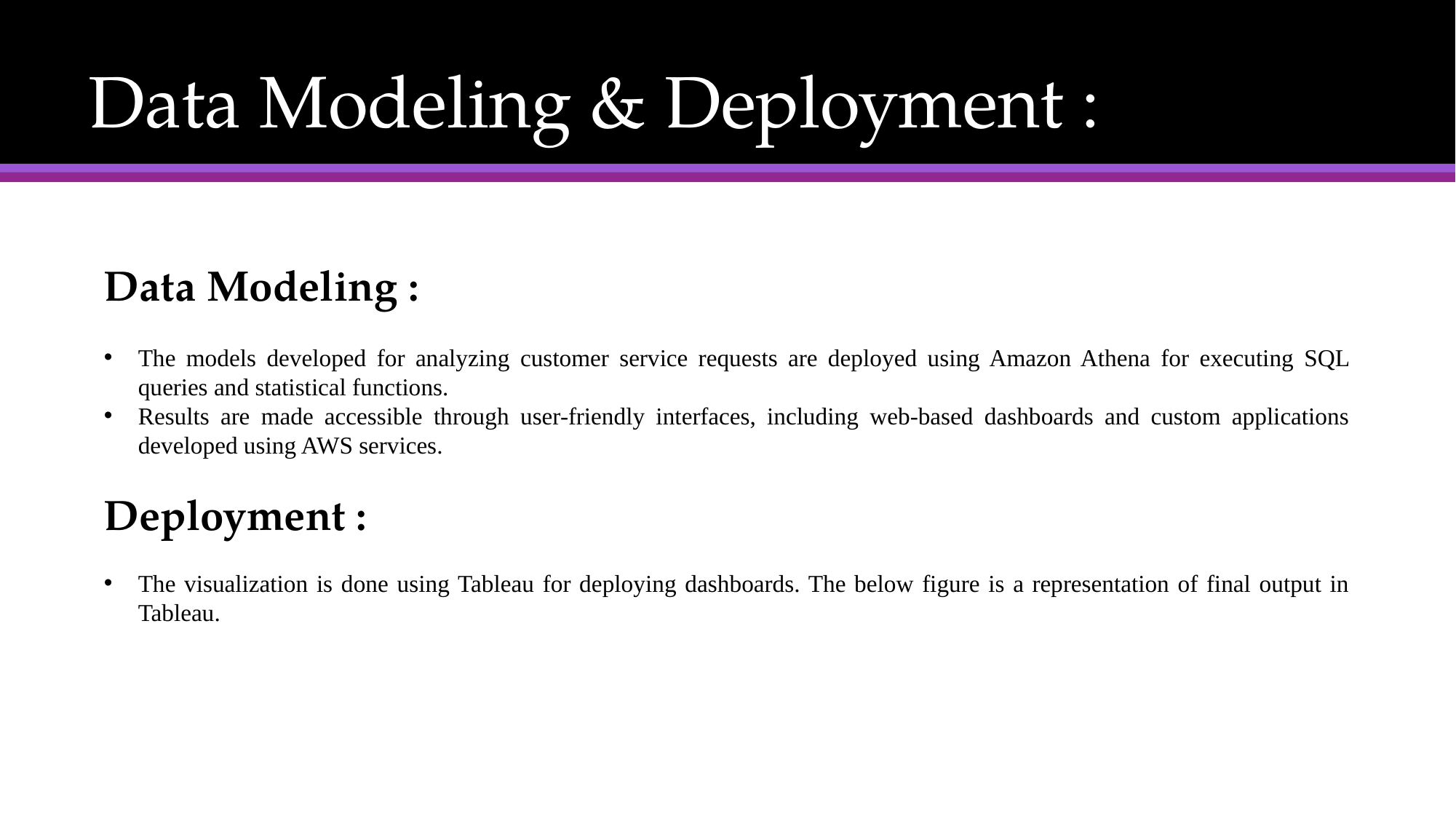

# Data Modeling & Deployment :
Data Modeling :

The models developed for analyzing customer service requests are deployed using Amazon Athena for executing SQL queries and statistical functions.
Results are made accessible through user-friendly interfaces, including web-based dashboards and custom applications developed using AWS services.

Deployment :

The visualization is done using Tableau for deploying dashboards. The below figure is a representation of final output in Tableau.